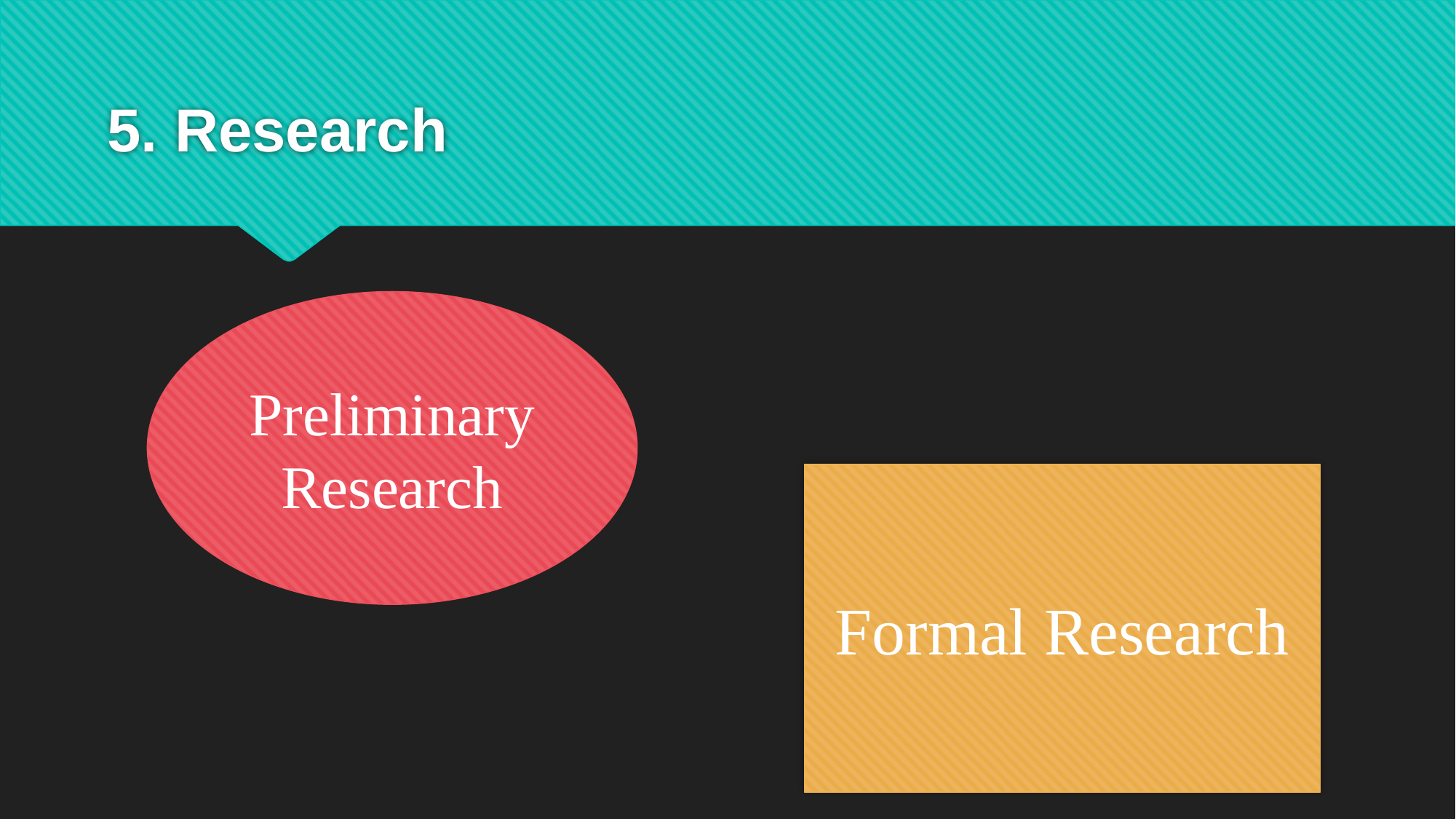

# 5. Research
Preliminary Research
Formal Research